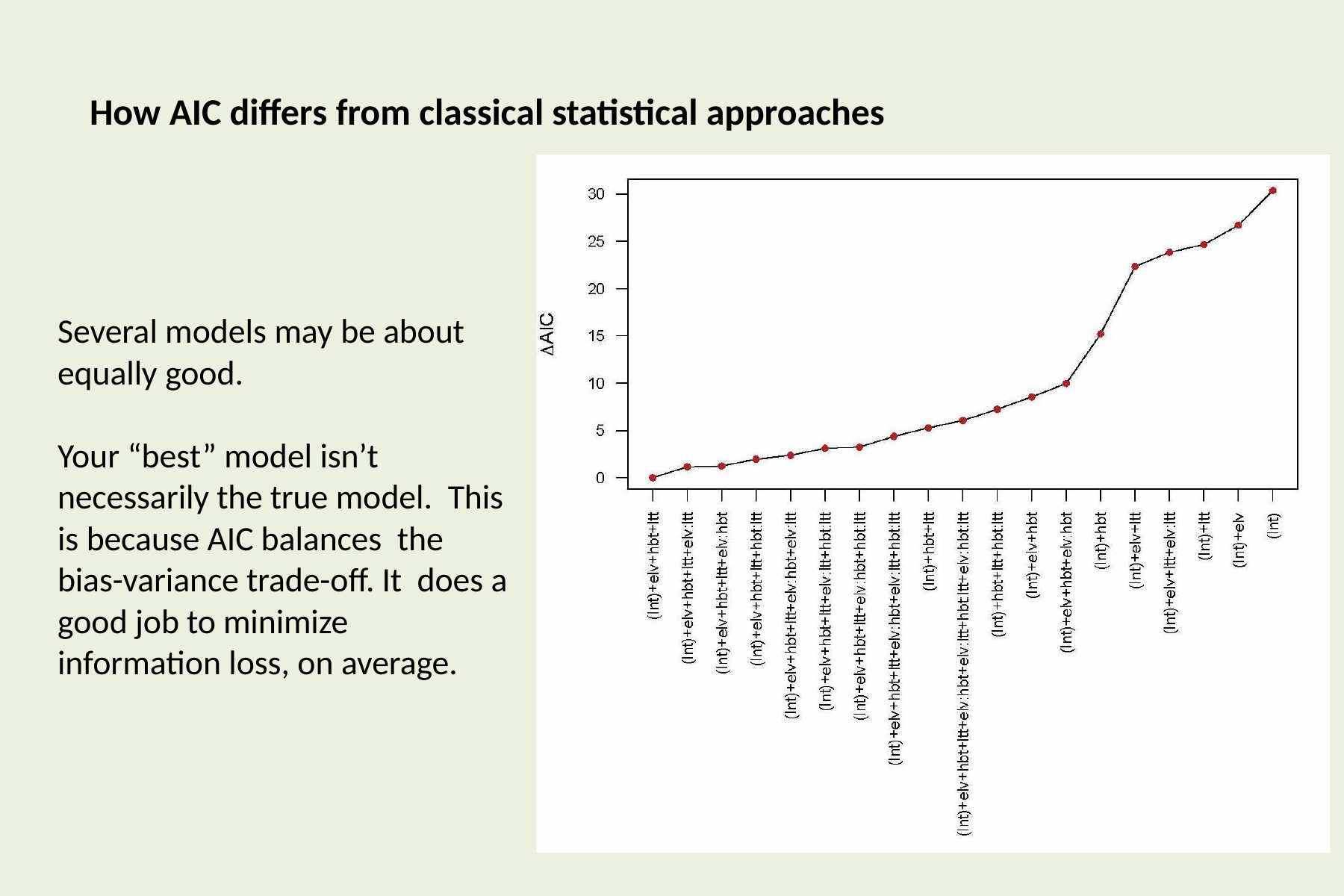

# How AIC differs from classical statistical approaches

Several models may be about  equally good.

Your “best” model isn’t  necessarily the true model.  This is because AIC balances  the bias-variance trade-off. It  does a good job to minimize  information loss, on average.